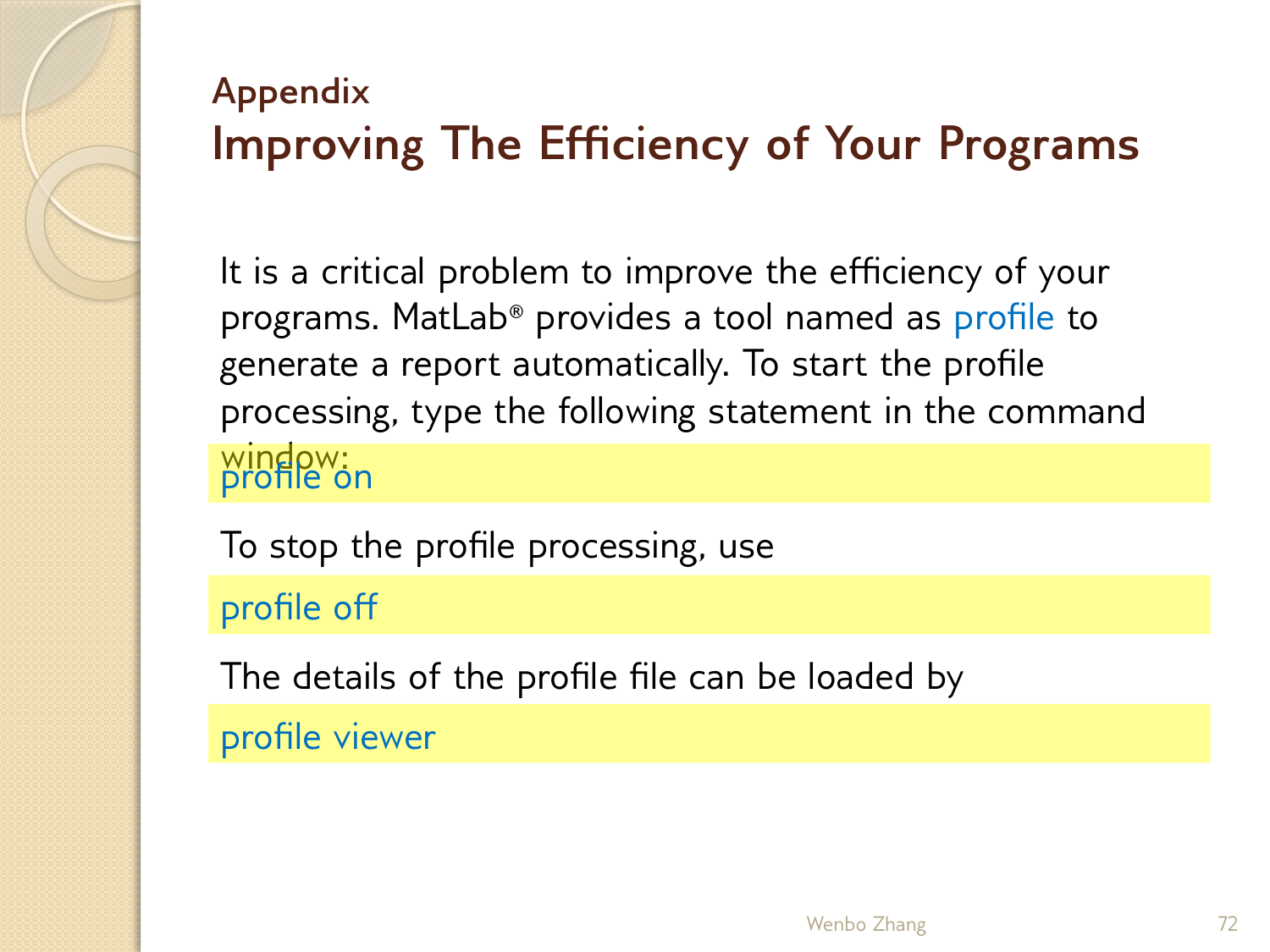

# Appendix Improving The Efficiency of Your Programs
It is a critical problem to improve the efficiency of your programs. MatLab® provides a tool named as profile to generate a report automatically. To start the profile processing, type the following statement in the command window:
profile on
To stop the profile processing, use
profile off
The details of the profile file can be loaded by
profile viewer
Wenbo Zhang
72